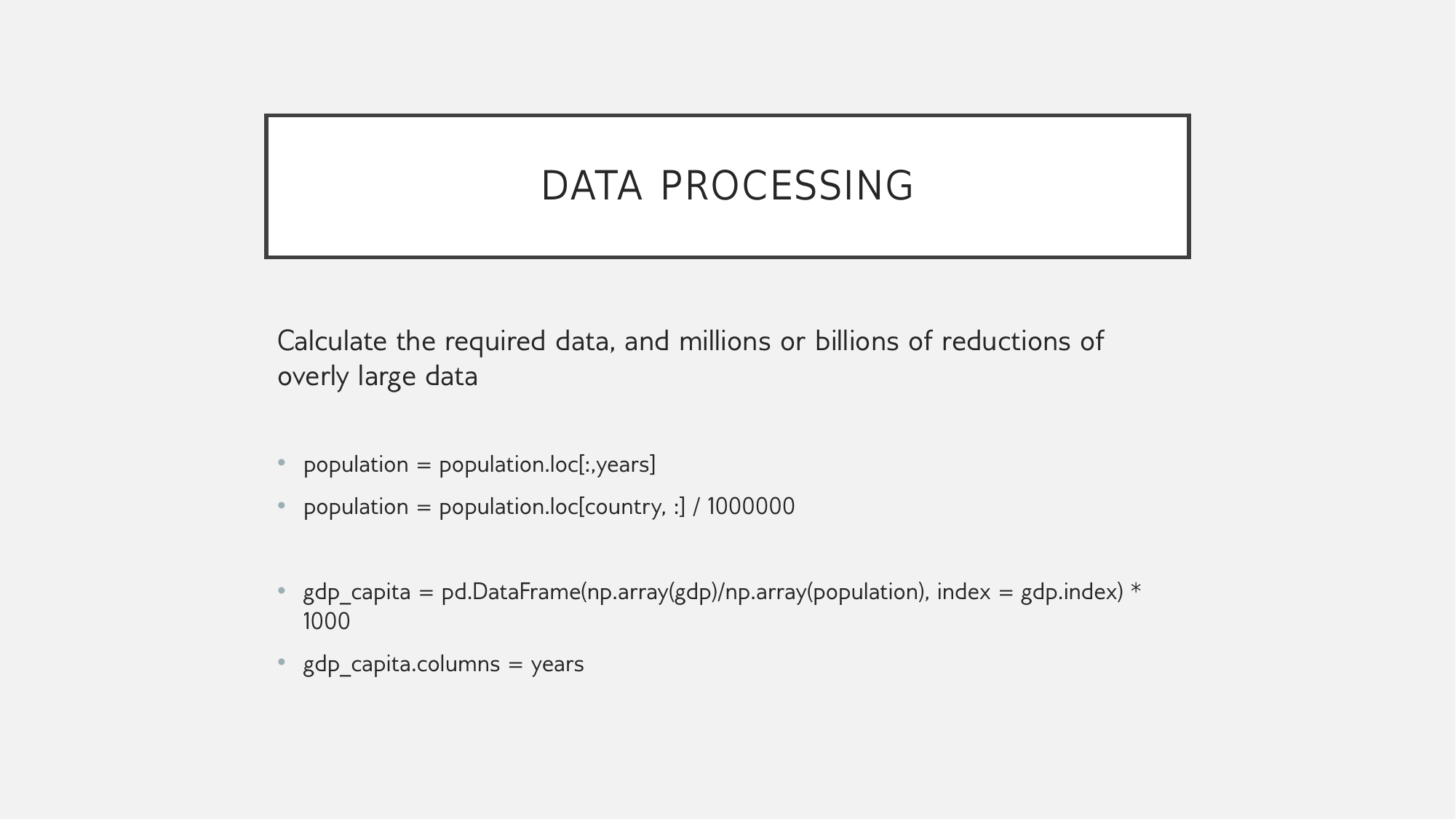

# Data Processing
Calculate the required data, and millions or billions of reductions of overly large data

population = population.loc[:,years]
population = population.loc[country, :] / 1000000

gdp_capita = pd.DataFrame(np.array(gdp)/np.array(population), index = gdp.index) * 1000
gdp_capita.columns = years